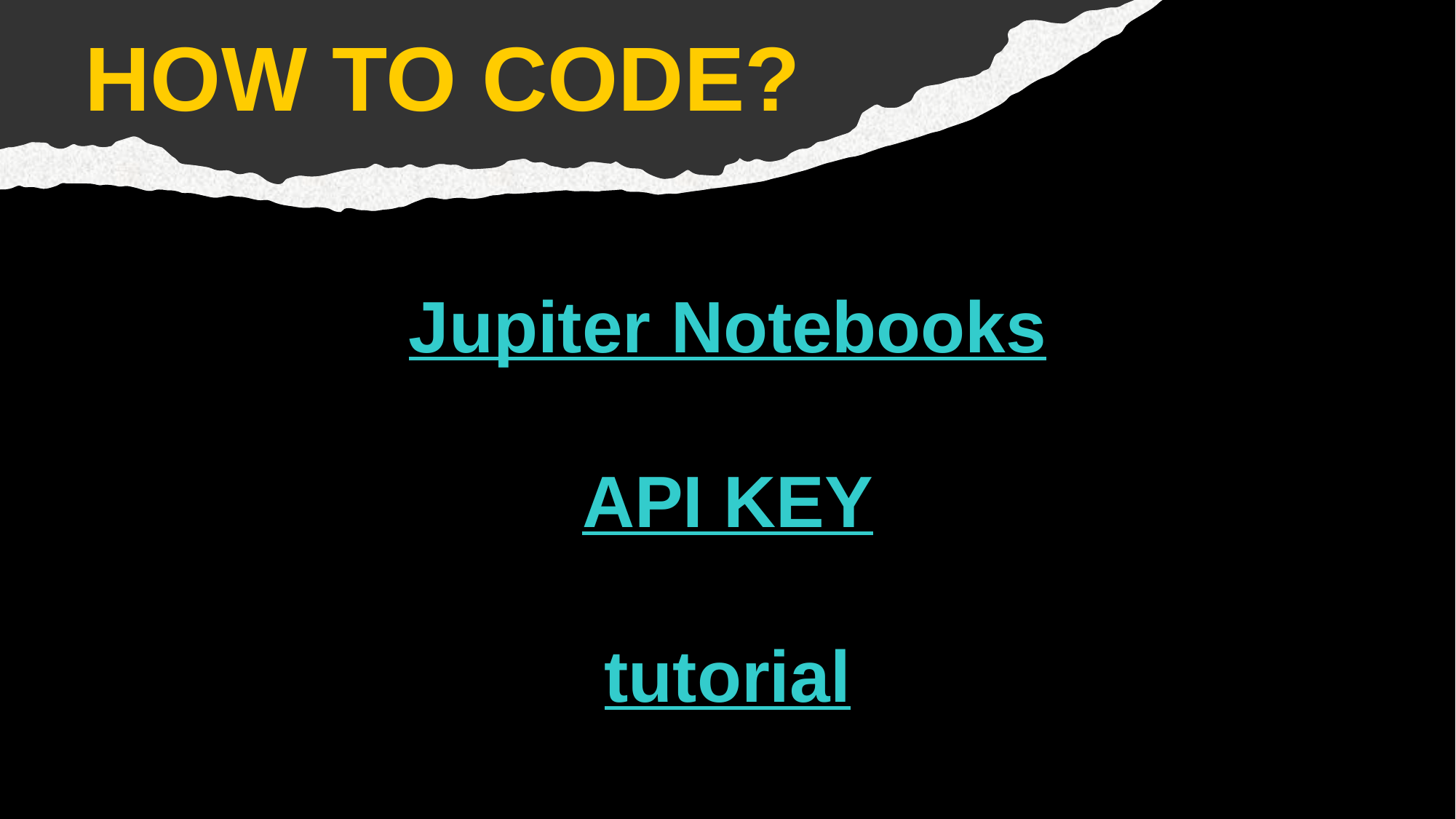

HOW TO CODE?
Jupiter Notebooks

API KEY

tutorial